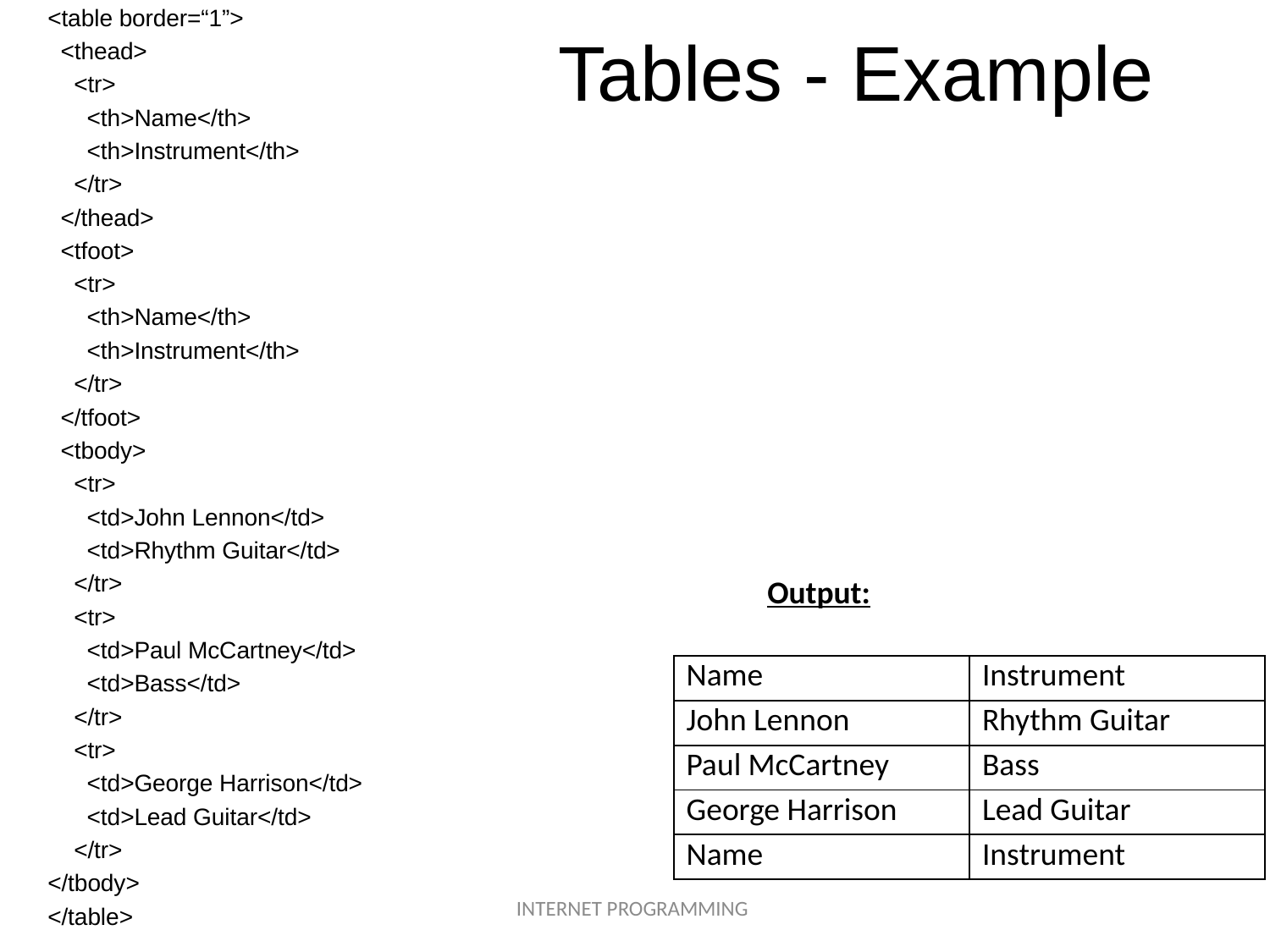

<table border=“1”>
  <thead>
    <tr>
      <th>Name</th>
      <th>Instrument</th>
    </tr>
  </thead>
  <tfoot>
    <tr>
      <th>Name</th>
      <th>Instrument</th>
    </tr>
  </tfoot>
  <tbody>
    <tr>
      <td>John Lennon</td>
      <td>Rhythm Guitar</td>
    </tr>
    <tr>
      <td>Paul McCartney</td>
      <td>Bass</td>
    </tr>
    <tr>
      <td>George Harrison</td>
      <td>Lead Guitar</td>
    </tr>
</tbody>
</table>
# Tables - Example
Output:
| Name | Instrument |
| --- | --- |
| John Lennon | Rhythm Guitar |
| Paul McCartney | Bass |
| George Harrison | Lead Guitar |
| Name | Instrument |
INTERNET PROGRAMMING